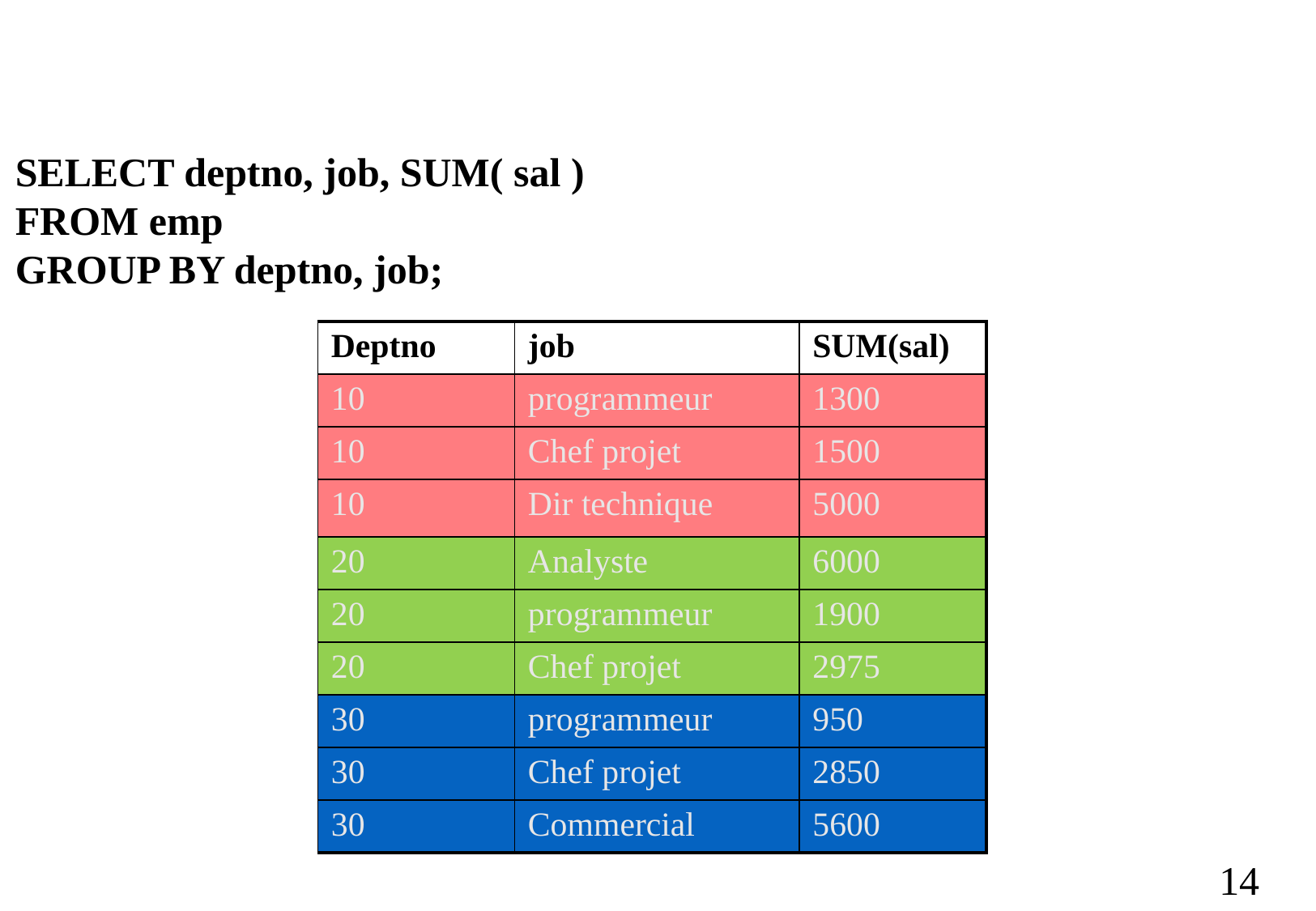

SELECT deptno, job, SUM( sal )
FROM emp
GROUP BY deptno, job;
|  | Deptno | job | SUM(sal) |
| --- | --- | --- | --- |
|  | 10 | programmeur | 1300 |
|  | 10 | Chef projet | 1500 |
|  | 10 | Dir technique | 5000 |
|  | 20 | Analyste | 6000 |
|  | 20 | programmeur | 1900 |
|  | 20 | Chef projet | 2975 |
|  | 30 | programmeur | 950 |
|  | 30 | Chef projet | 2850 |
|  | 30 | Commercial | 5600 |
14